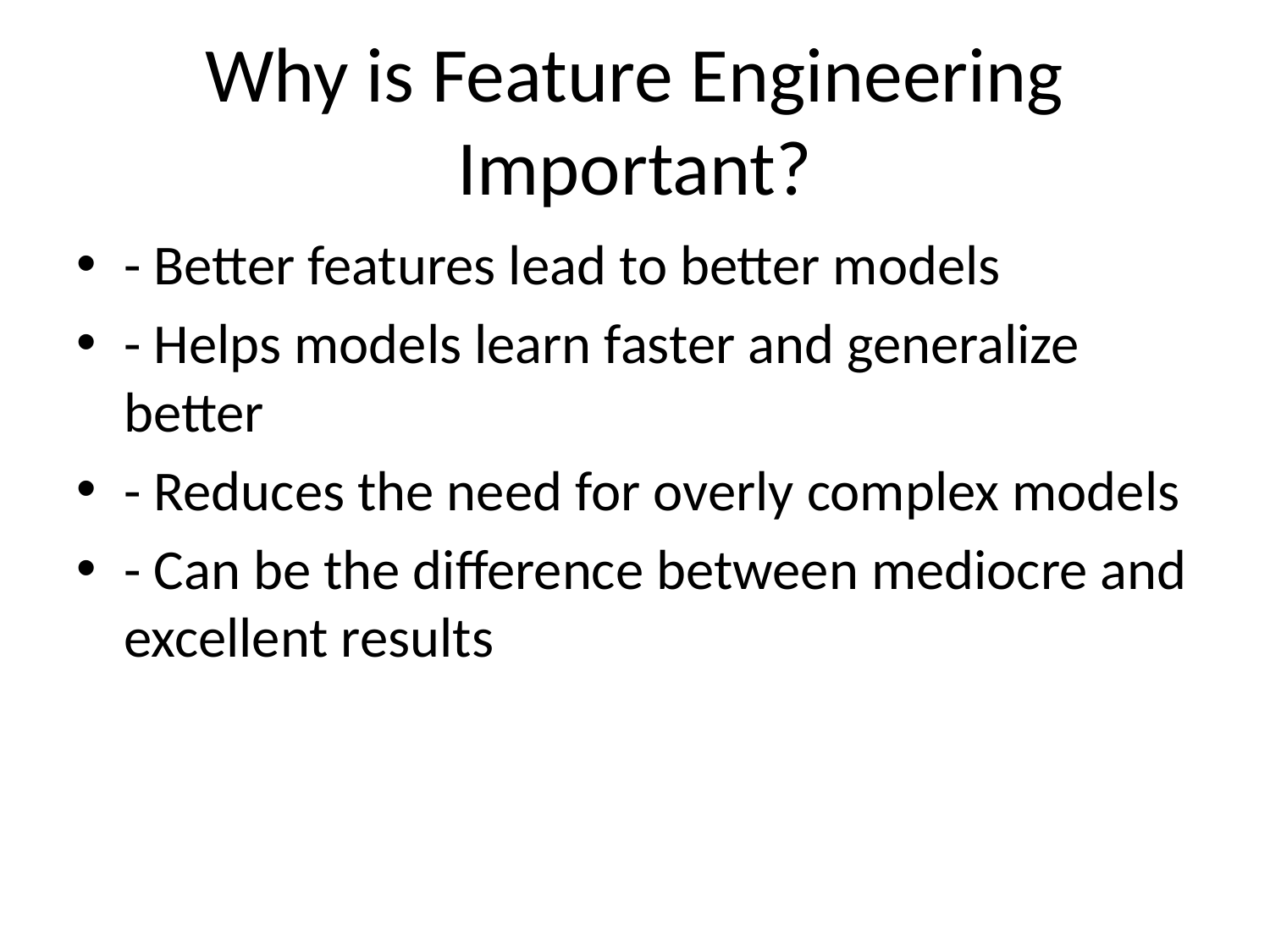

# Why is Feature Engineering Important?
- Better features lead to better models
- Helps models learn faster and generalize better
- Reduces the need for overly complex models
- Can be the difference between mediocre and excellent results